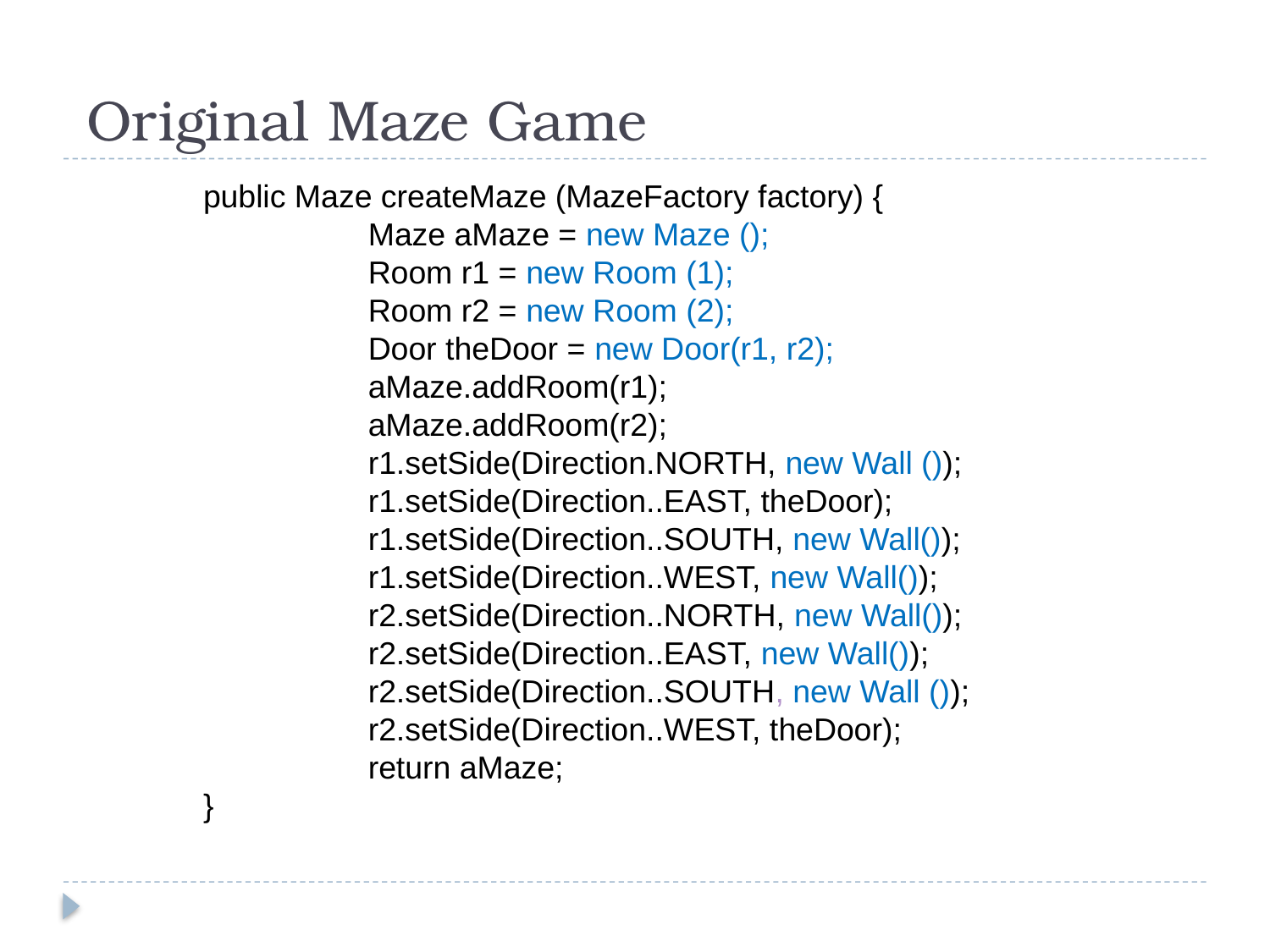

# Original Maze Game
public Maze createMaze (MazeFactory factory) {
	Maze aMaze = new Maze ();
	Room r1 = new Room (1);
	Room r2 = new Room (2);
	Door theDoor = new Door(r1, r2);
		aMaze.addRoom(r1);
	aMaze.addRoom(r2);
		r1.setSide(Direction.NORTH, new Wall ());
	r1.setSide(Direction..EAST, theDoor);
	r1.setSide(Direction..SOUTH, new Wall());
	r1.setSide(Direction..WEST, new Wall()); 				r2.setSide(Direction..NORTH, new Wall());
	r2.setSide(Direction..EAST, new Wall());
	r2.setSide(Direction..SOUTH, new Wall ());
	r2.setSide(Direction..WEST, theDoor); 				return aMaze;
}